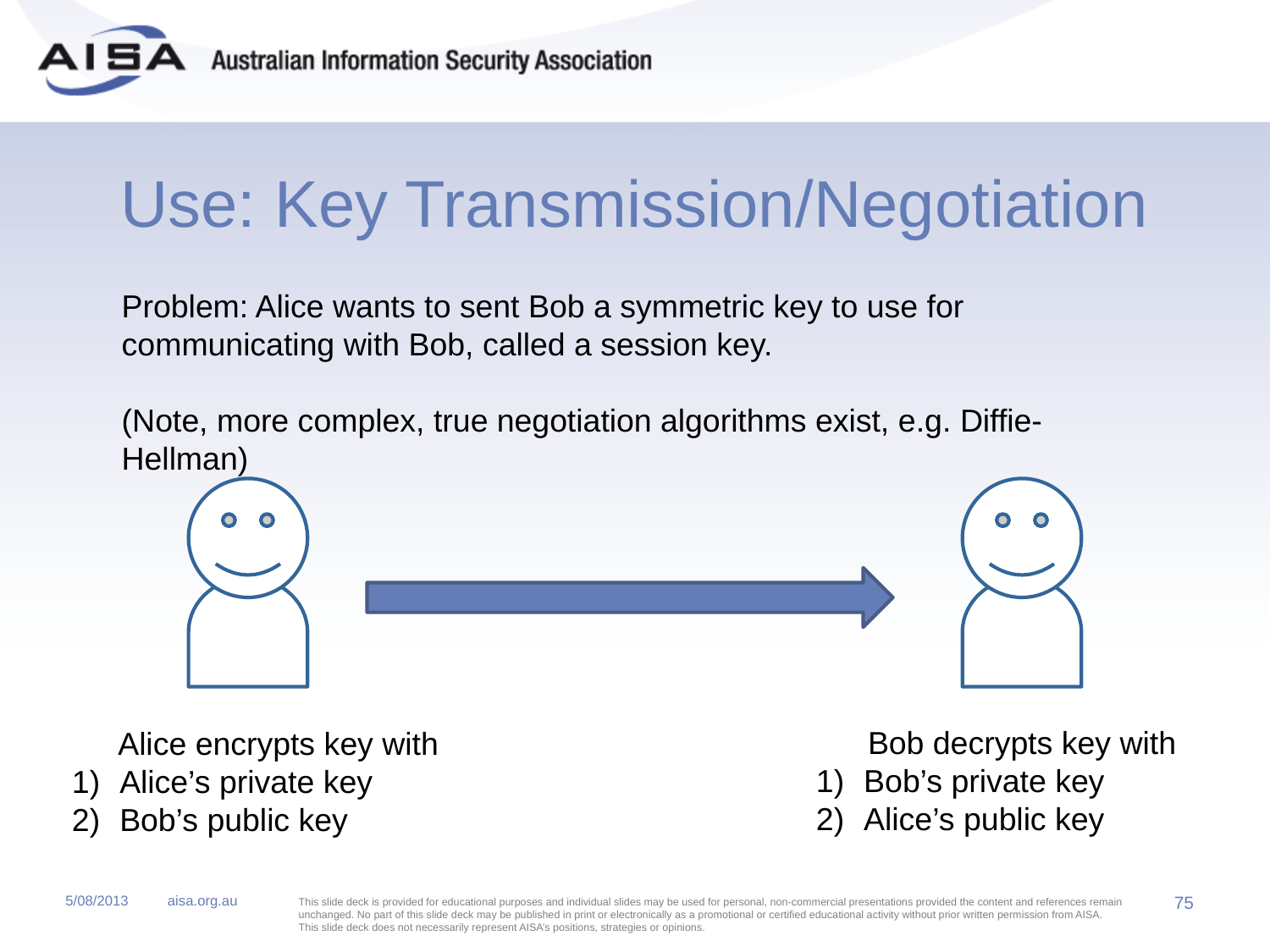

# Use: Key Transmission/Negotiation
Problem: Alice wants to sent Bob a symmetric key to use for communicating with Bob, called a session key.

(Note, more complex, true negotiation algorithms exist, e.g. Diffie-Hellman)

Bob decrypts key with
Bob’s private key
Alice’s public key
Alice encrypts key with
Alice’s private key
Bob’s public key